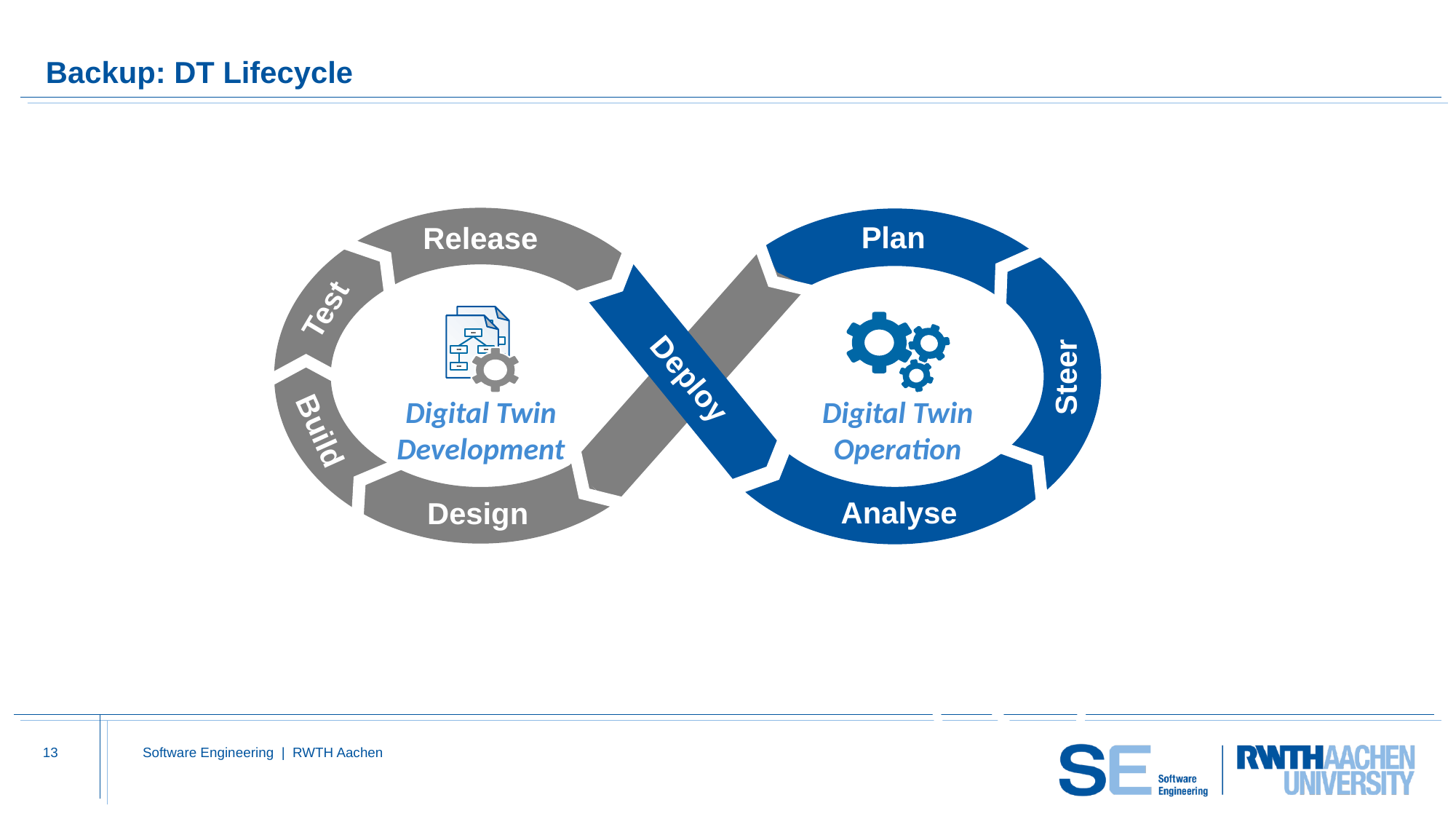

# Backup: DT Lifecycle

Plan
Release

Test

▪▪▪
▪▪▪
▪▪▪
▪▪▪
▪▪▪

▪▪▪
▪▪▪
▪▪▪
▪▪▪
▪▪▪

Steer
Deploy
Digital Twin Development
Digital Twin
Operation
Build

Analyse
Design